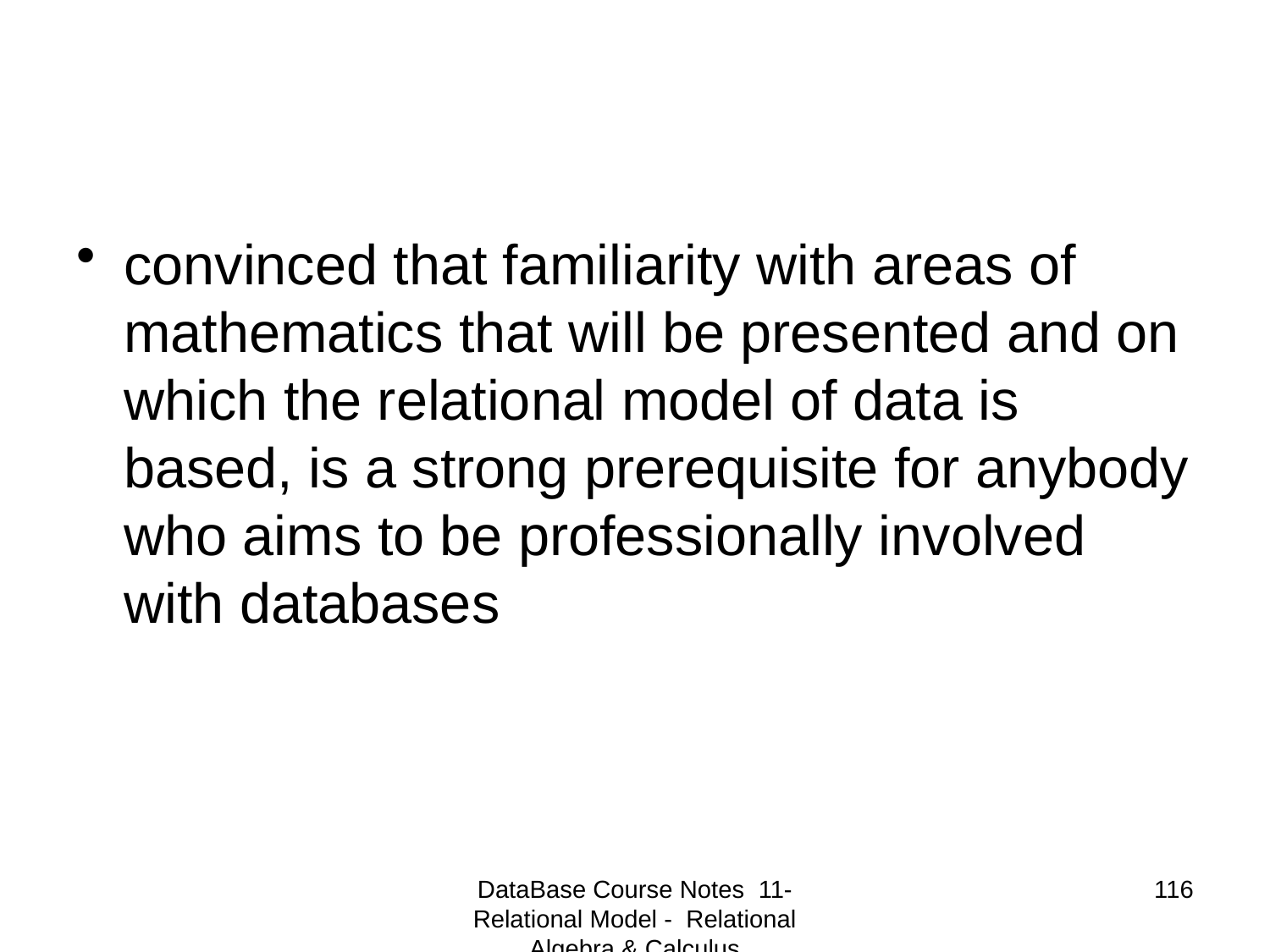

#
convinced that familiarity with areas of mathematics that will be presented and on which the relational model of data is based, is a strong prerequisite for anybody who aims to be professionally involved with databases
DataBase Course Notes  11- Relational Model -  Relational Algebra & Calculus
116